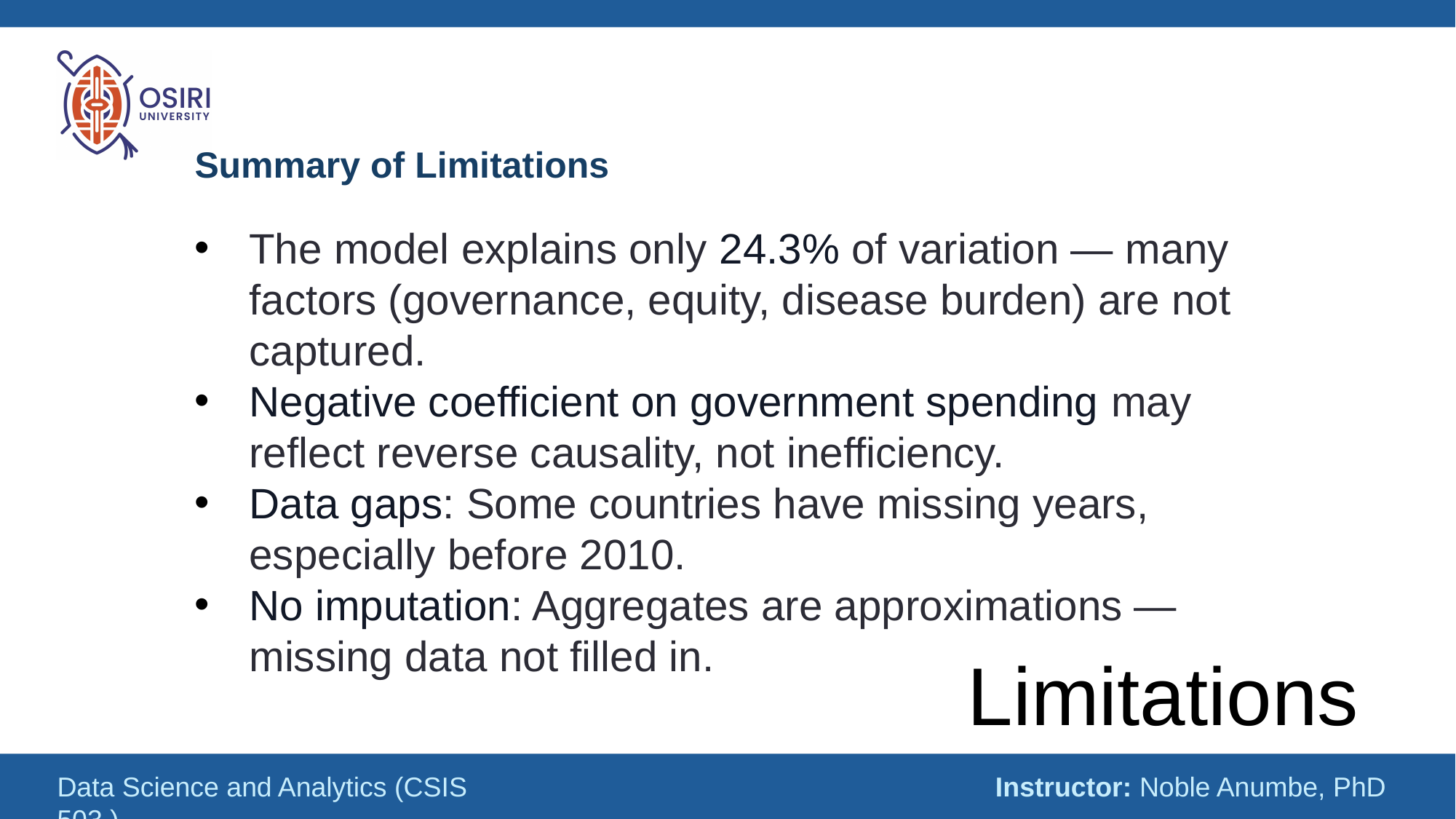

Summary of Limitations

The model explains only 24.3% of variation — many factors (governance, equity, disease burden) are not captured.
Negative coefficient on government spending may reflect reverse causality, not inefficiency.
Data gaps: Some countries have missing years, especially before 2010.
No imputation: Aggregates are approximations — missing data not filled in.
# Limitations